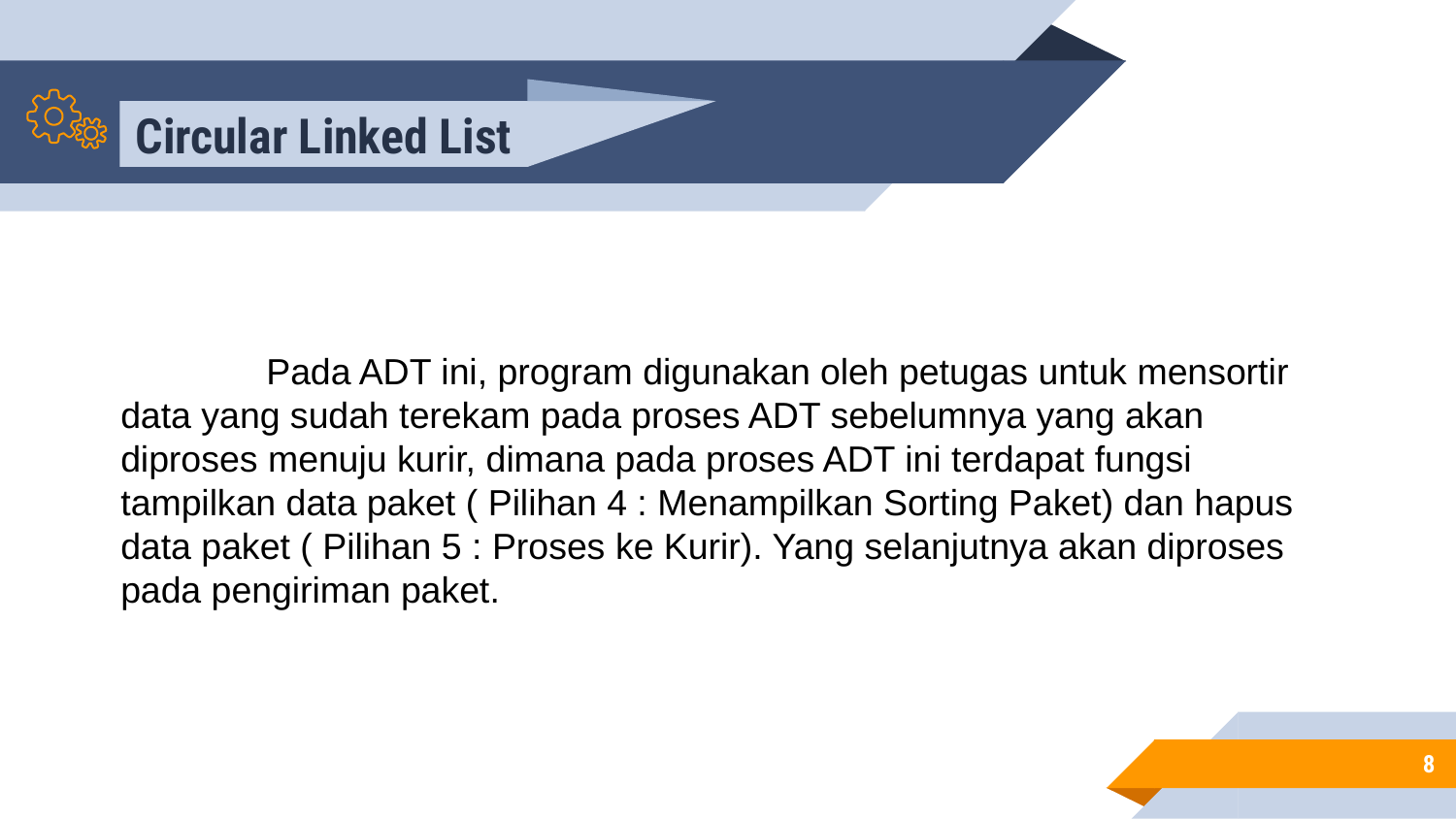

Circular Linked List

	Pada ADT ini, program digunakan oleh petugas untuk mensortir data yang sudah terekam pada proses ADT sebelumnya yang akan diproses menuju kurir, dimana pada proses ADT ini terdapat fungsi tampilkan data paket ( Pilihan 4 : Menampilkan Sorting Paket) dan hapus data paket ( Pilihan 5 : Proses ke Kurir). Yang selanjutnya akan diproses pada pengiriman paket.
8